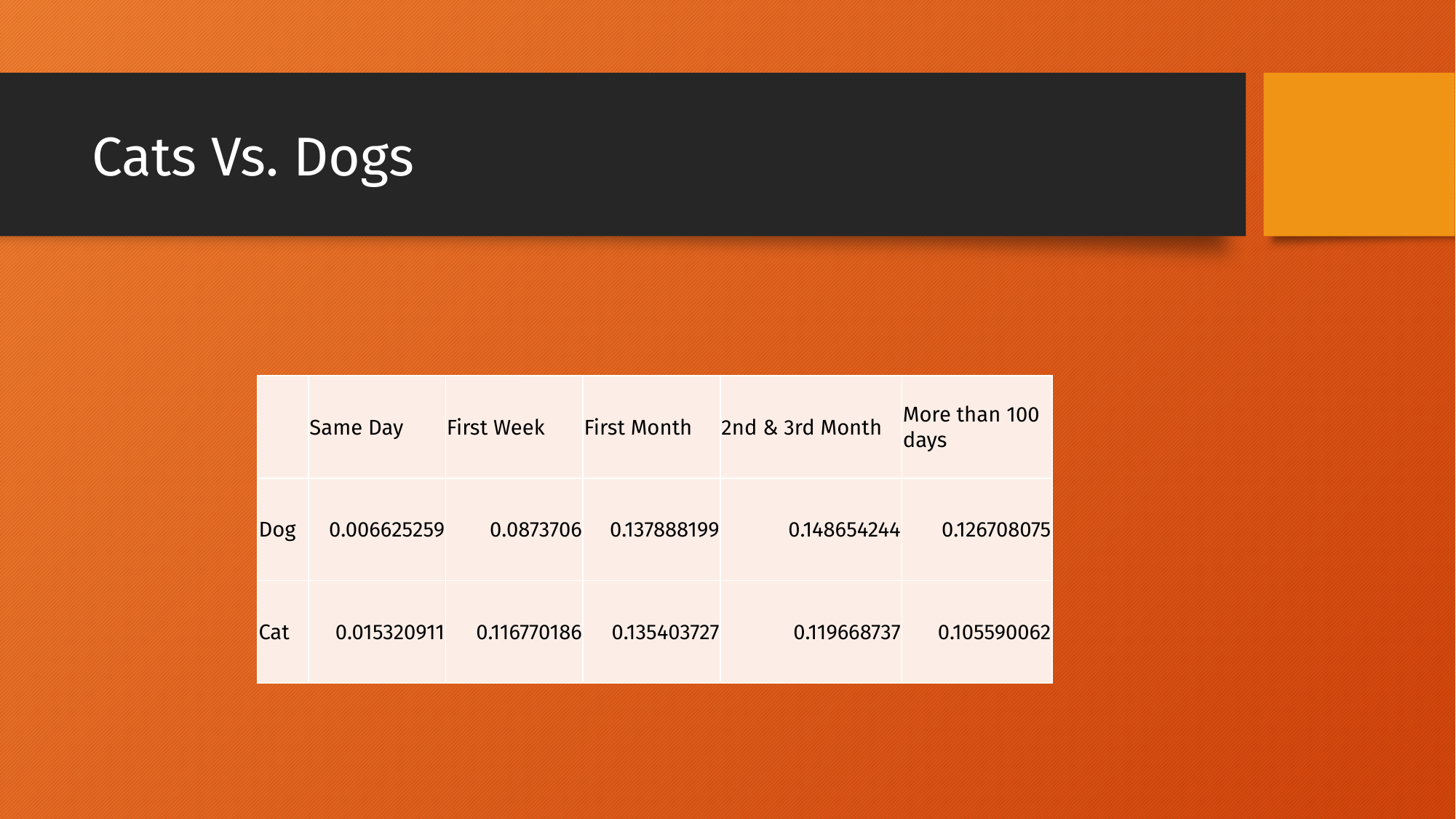

# Cats Vs. Dogs
|  | Same Day | First Week | First Month | 2nd & 3rd Month | More than 100 days |
| --- | --- | --- | --- | --- | --- |
| Dog | 0.006625259 | 0.0873706 | 0.137888199 | 0.148654244 | 0.126708075 |
| Cat | 0.015320911 | 0.116770186 | 0.135403727 | 0.119668737 | 0.105590062 |